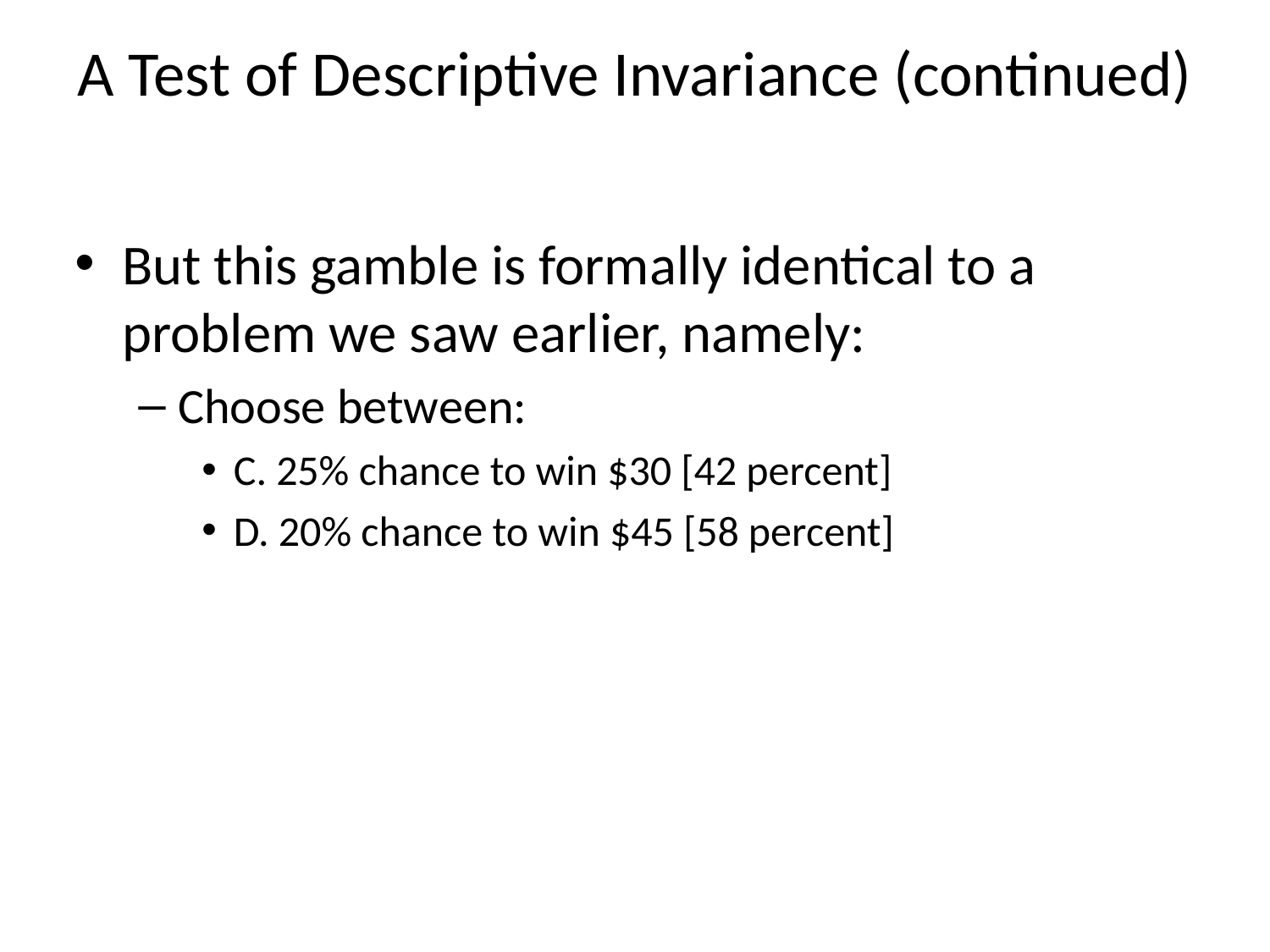

# A Test of Descriptive Invariance (continued)
But this gamble is formally identical to a problem we saw earlier, namely:
Choose between:
C. 25% chance to win $30 [42 percent]
D. 20% chance to win $45 [58 percent]